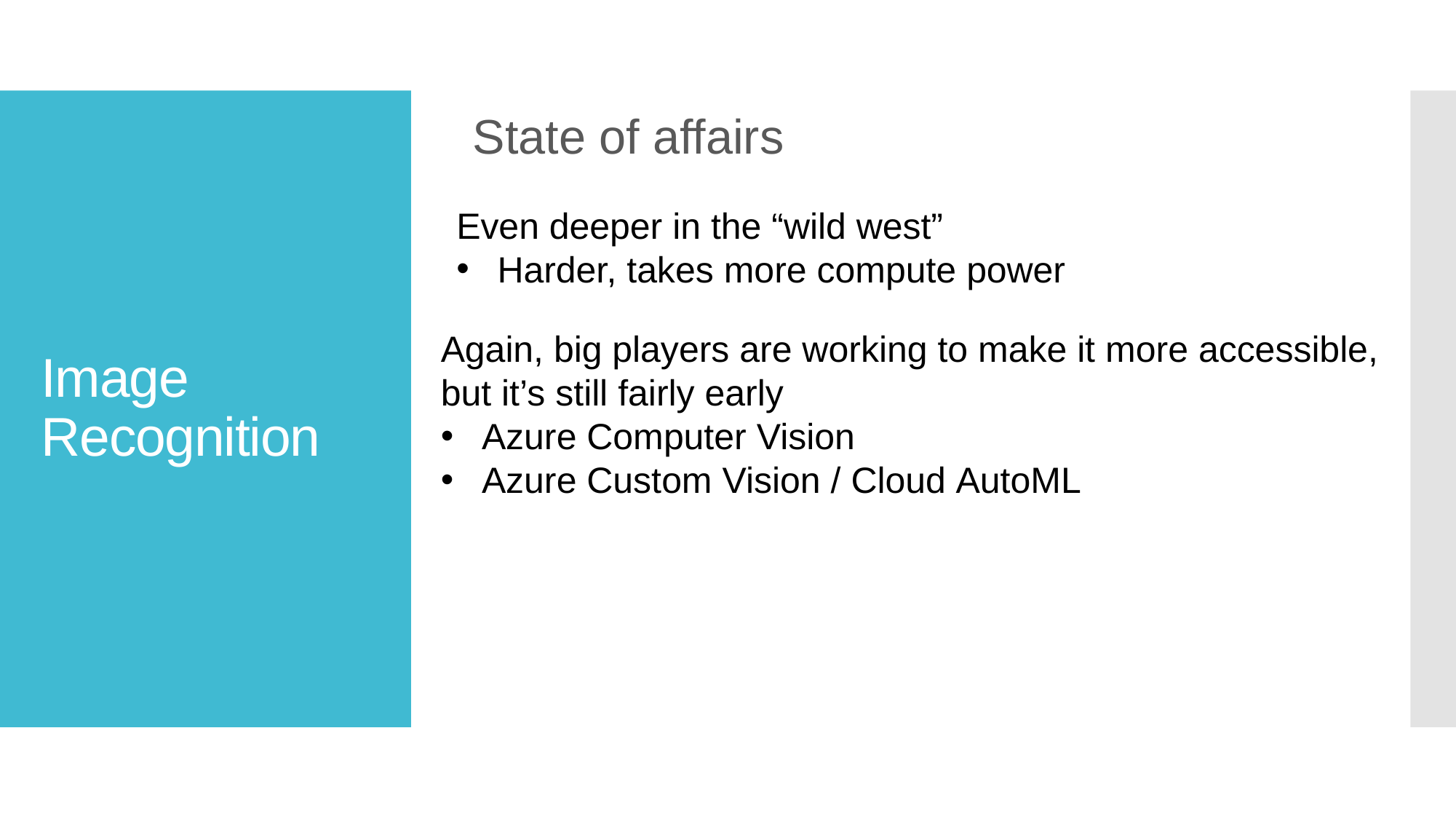

State of affairs
# Image Recognition
Even deeper in the “wild west”
Harder, takes more compute power
Again, big players are working to make it more accessible,
but it’s still fairly early
Azure Computer Vision
Azure Custom Vision / Cloud AutoML